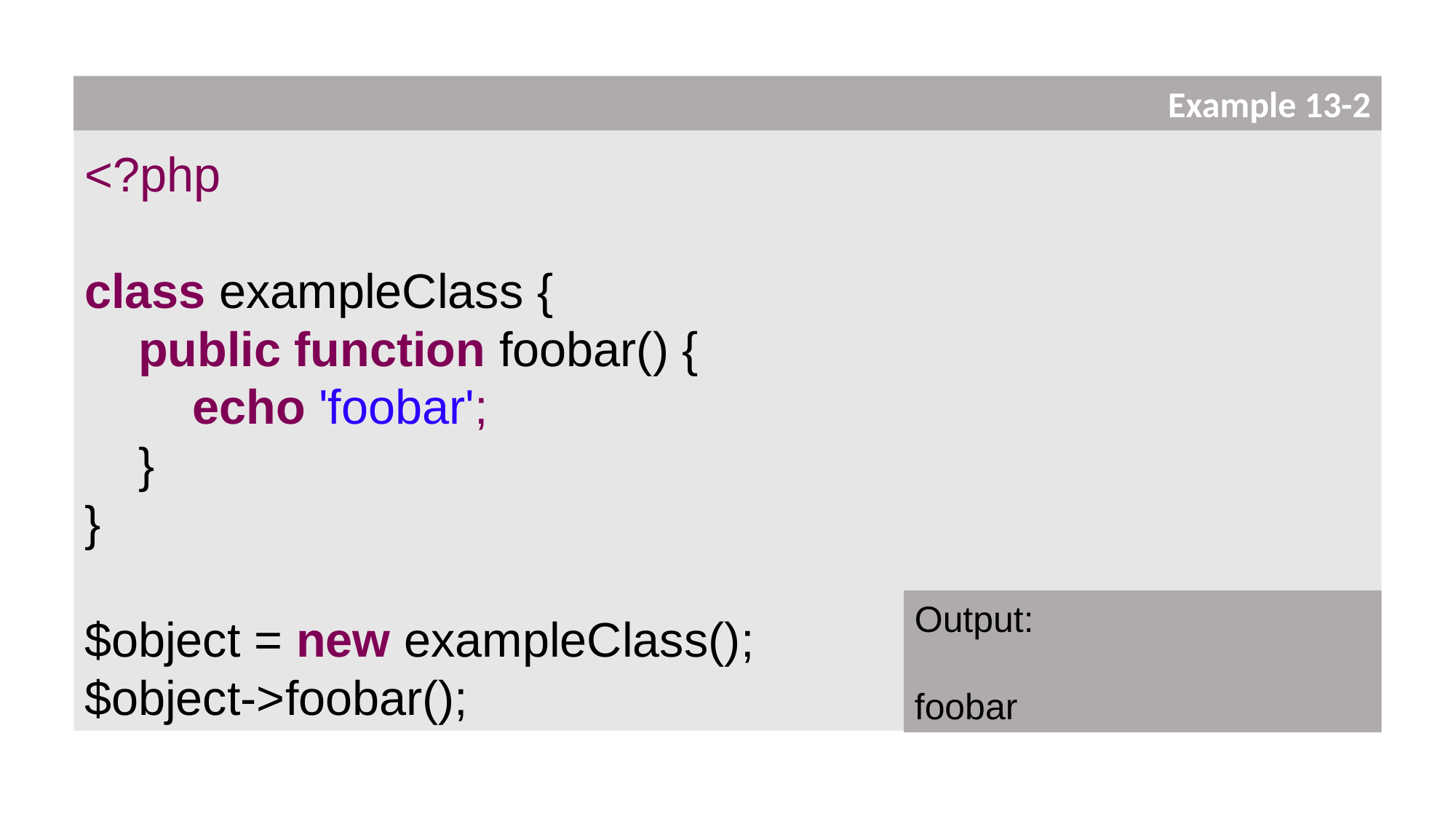

<?php

class exampleClass {
    public function foobar() {
        echo 'foobar';
    }
}

$object = new exampleClass();
$object->foobar();
Example 13-2
Output:

foobar